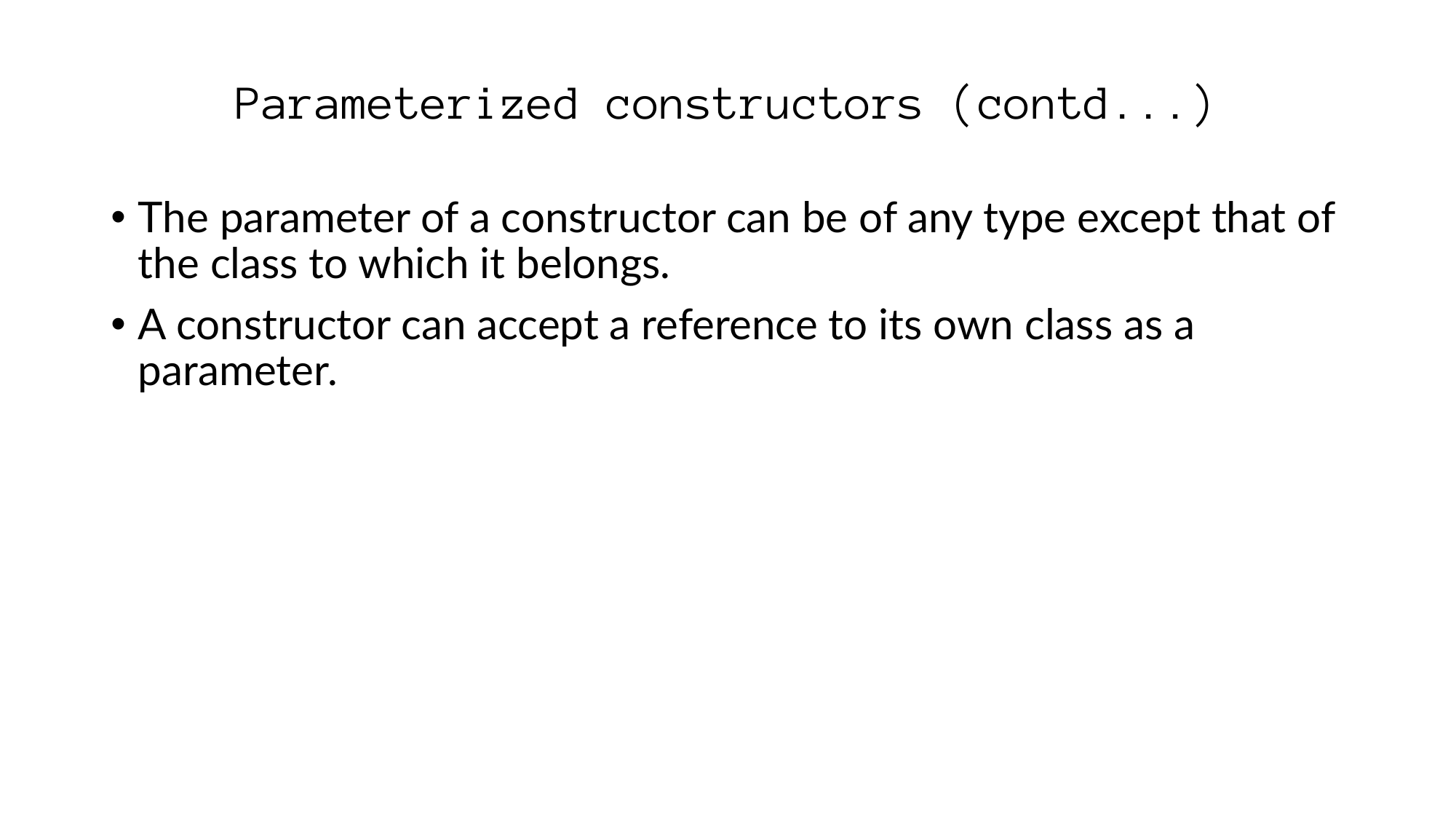

# Parameterized constructors (contd...)
The parameter of a constructor can be of any type except that of the class to which it belongs.
A constructor can accept a reference to its own class as a parameter.